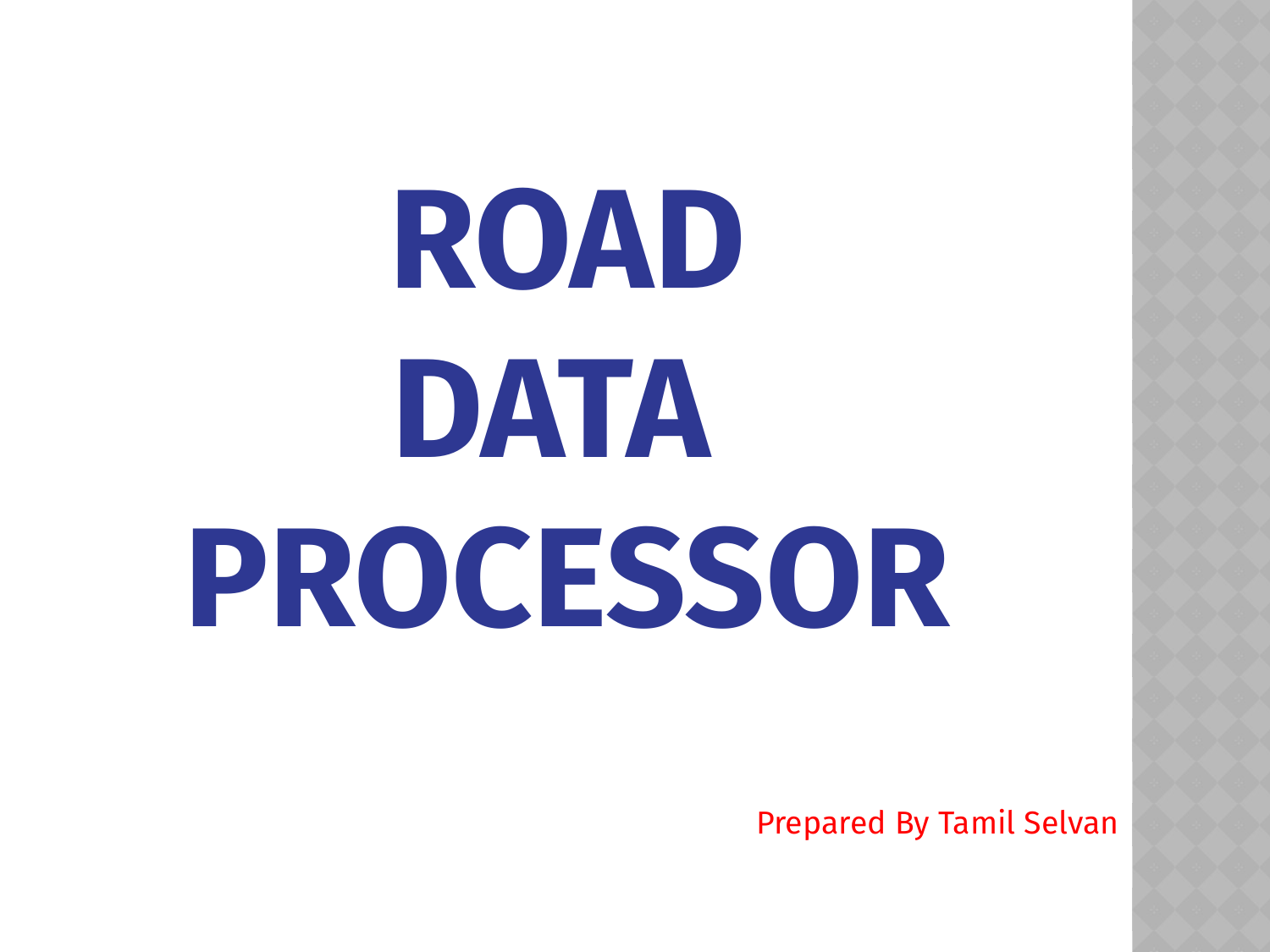

# ROAD DATA PROCESSOR
Prepared By Tamil Selvan